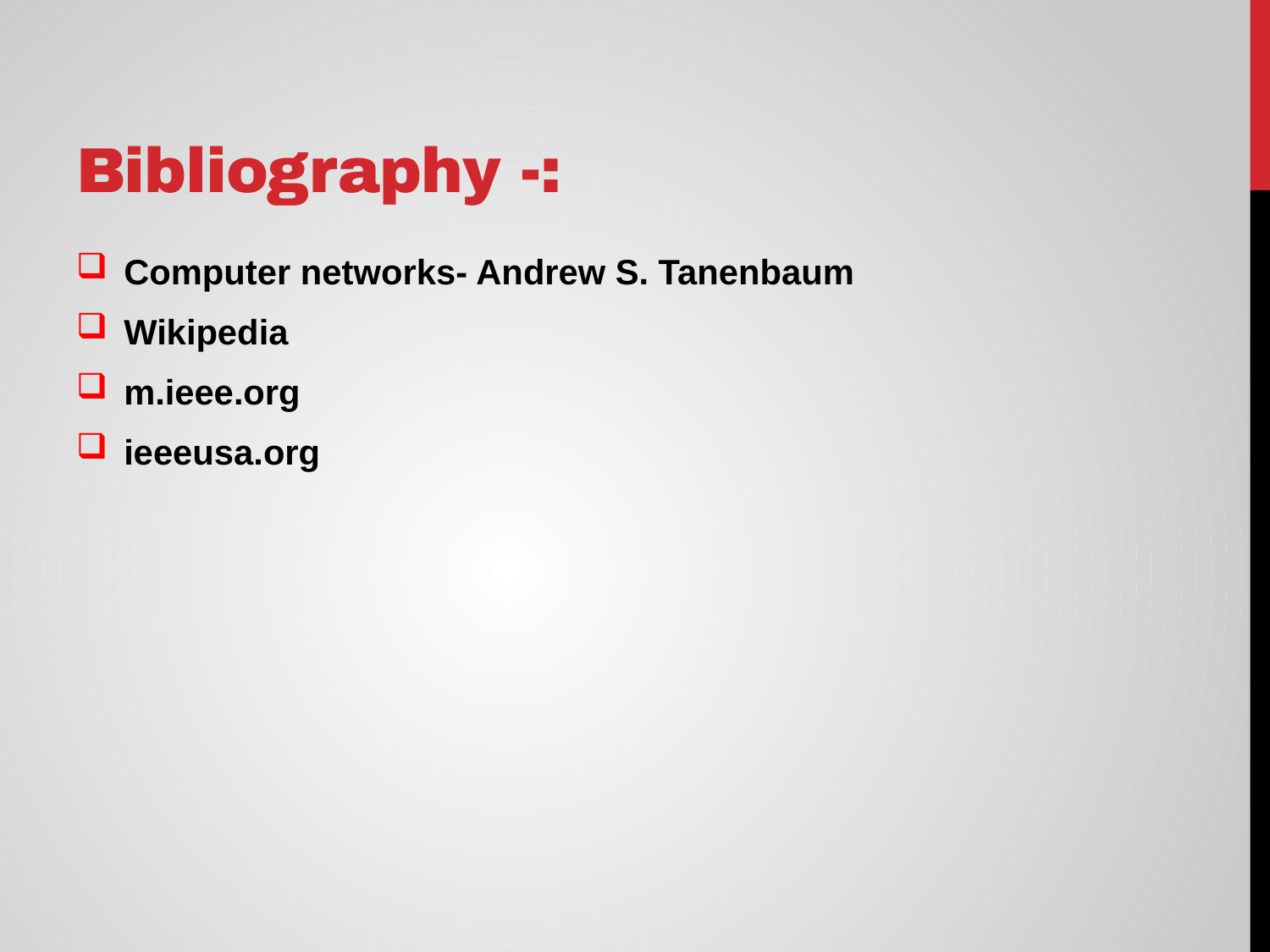

# Bibliography -:
Computer networks- Andrew S. Tanenbaum
Wikipedia
m.ieee.org
ieeeusa.org